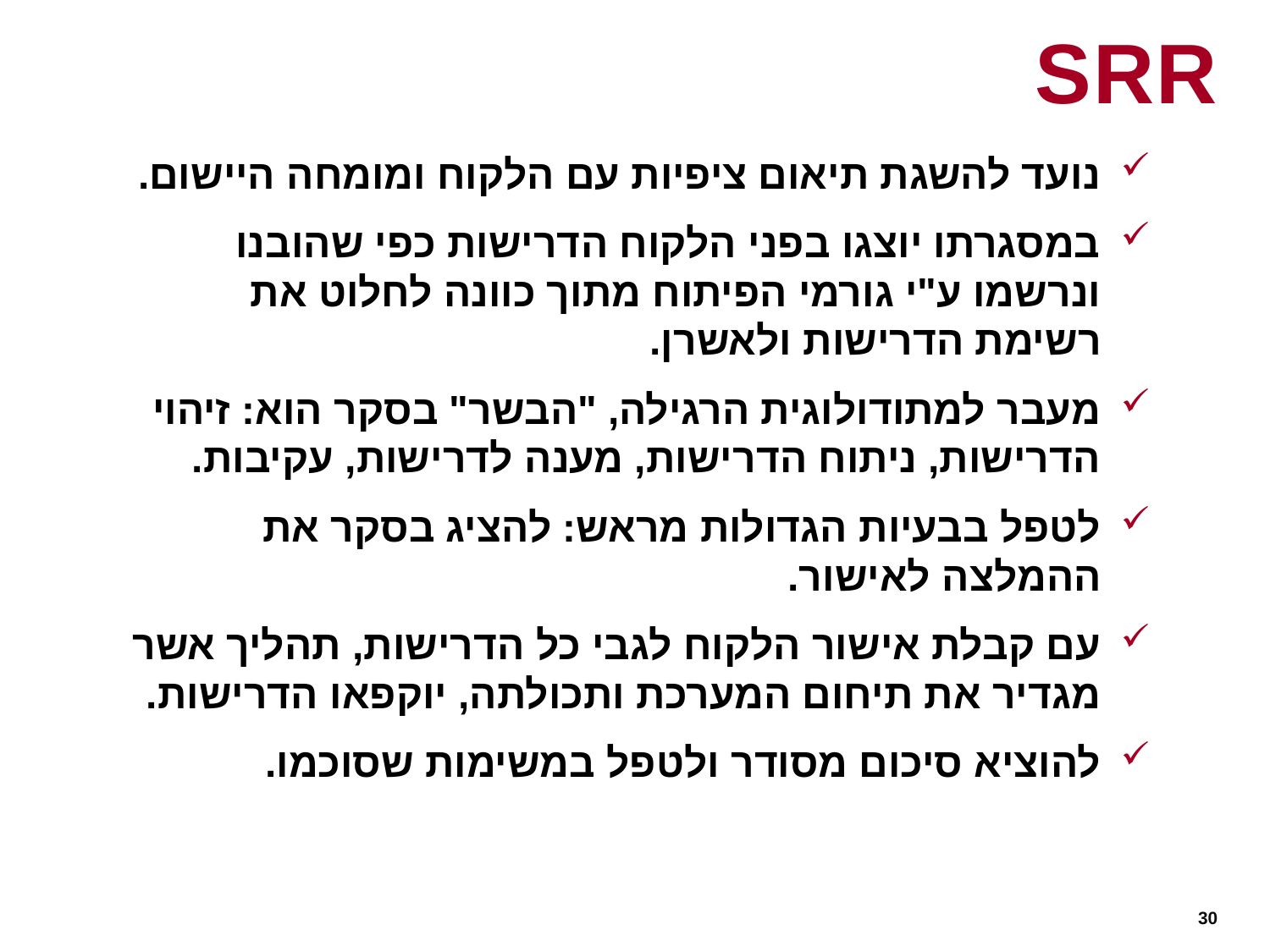

SRR
נועד להשגת תיאום ציפיות עם הלקוח ומומחה היישום.
במסגרתו יוצגו בפני הלקוח הדרישות כפי שהובנו ונרשמו ע"י גורמי הפיתוח מתוך כוונה לחלוט את רשימת הדרישות ולאשרן.
מעבר למתודולוגית הרגילה, "הבשר" בסקר הוא: זיהוי הדרישות, ניתוח הדרישות, מענה לדרישות, עקיבות.
לטפל בבעיות הגדולות מראש: להציג בסקר את ההמלצה לאישור.
עם קבלת אישור הלקוח לגבי כל הדרישות, תהליך אשר מגדיר את תיחום המערכת ותכולתה, יוקפאו הדרישות.
להוציא סיכום מסודר ולטפל במשימות שסוכמו.

30